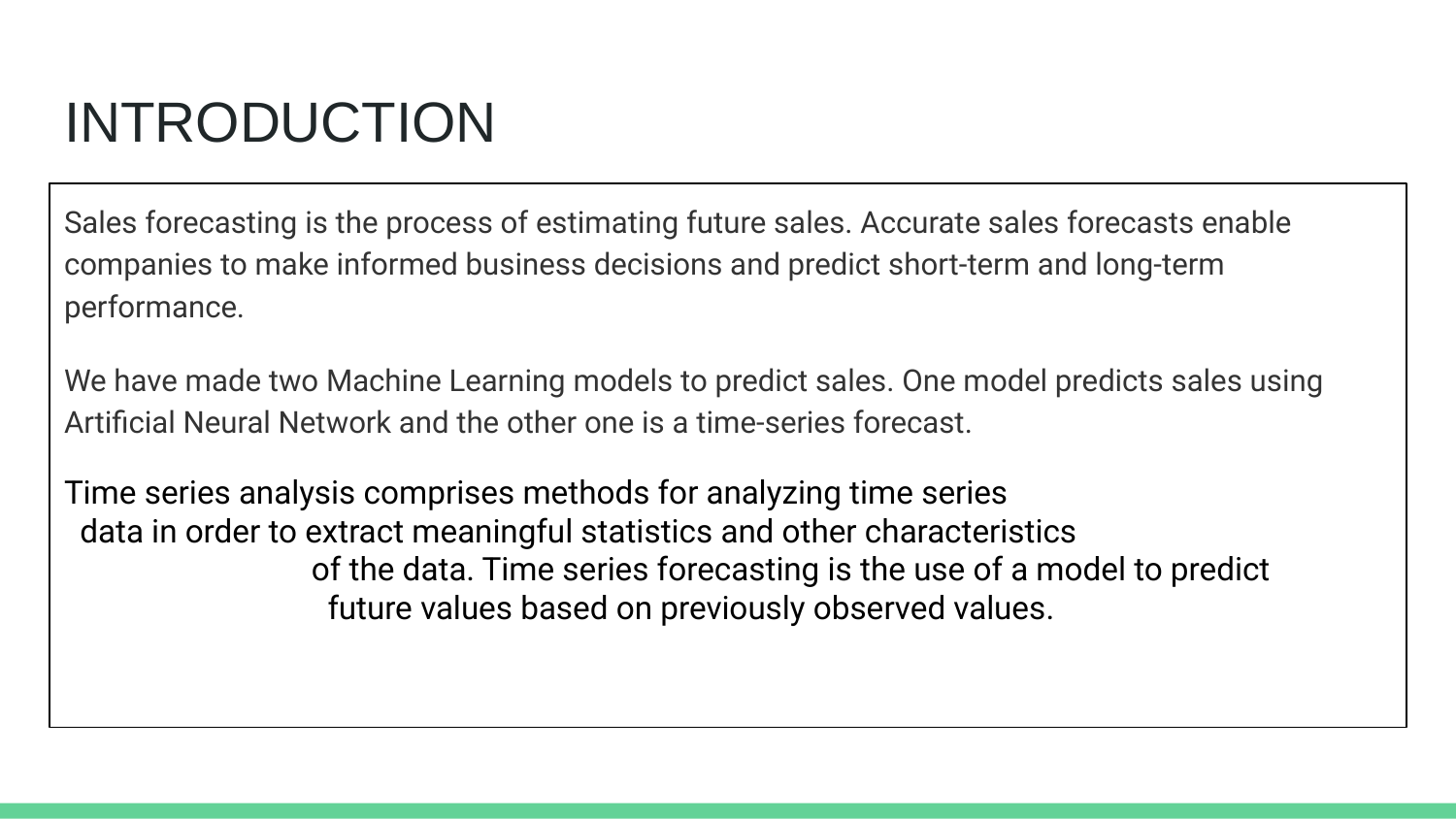

# INTRODUCTION
Sales forecasting is the process of estimating future sales. Accurate sales forecasts enable companies to make informed business decisions and predict short-term and long-term performance.
We have made two Machine Learning models to predict sales. One model predicts sales using Artificial Neural Network and the other one is a time-series forecast.
Time series analysis comprises methods for analyzing time series                                                  data in order to extract meaningful statistics and other characteristics                                                                       of the data. Time series forecasting is the use of a model to predict                                                future values based on previously observed values.